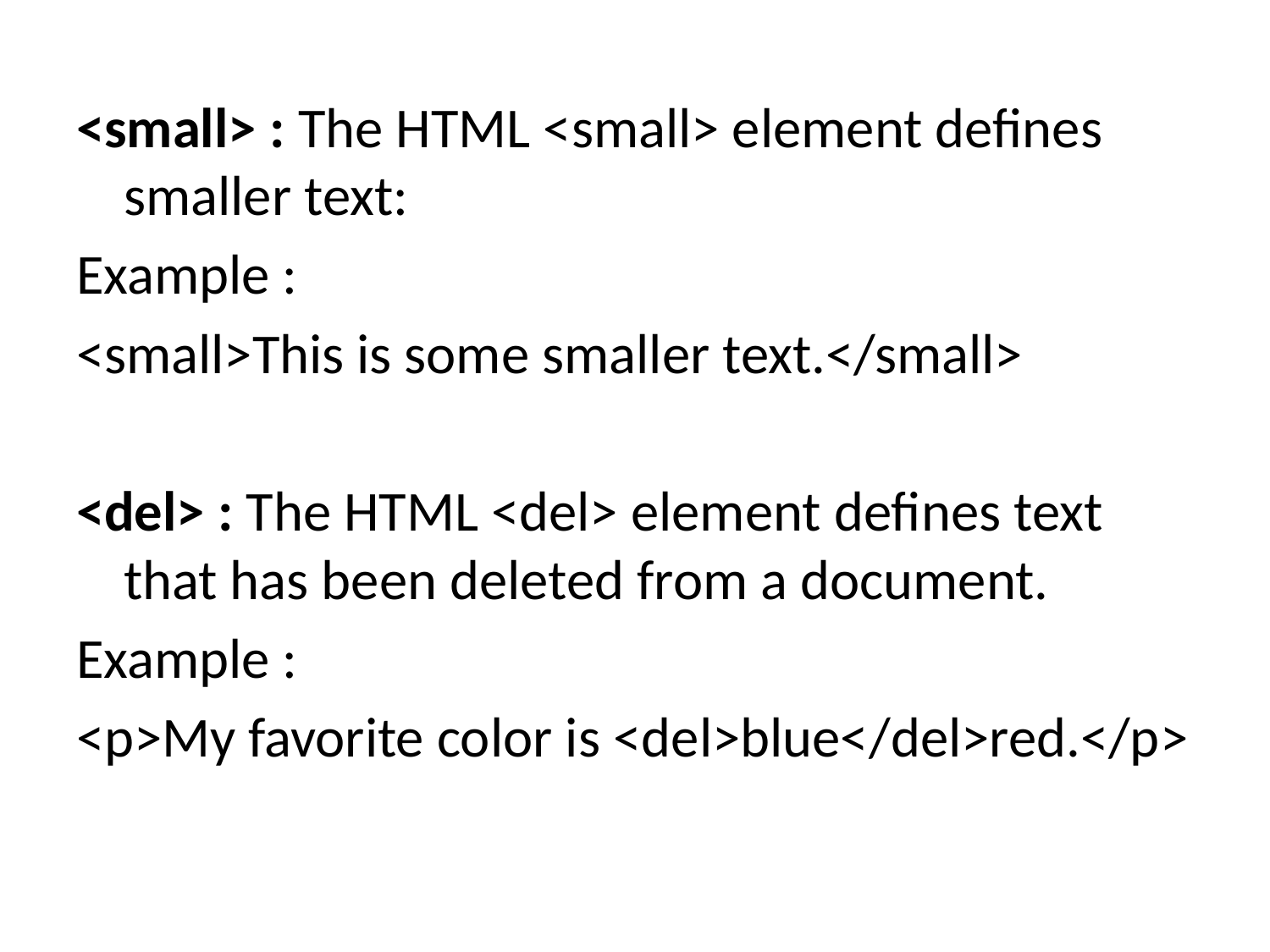

#
<small> : The HTML <small> element defines smaller text:
Example :
<small>This is some smaller text.</small>

<del> : The HTML <del> element defines text that has been deleted from a document.
Example :
<p>My favorite color is <del>blue</del>red.</p>